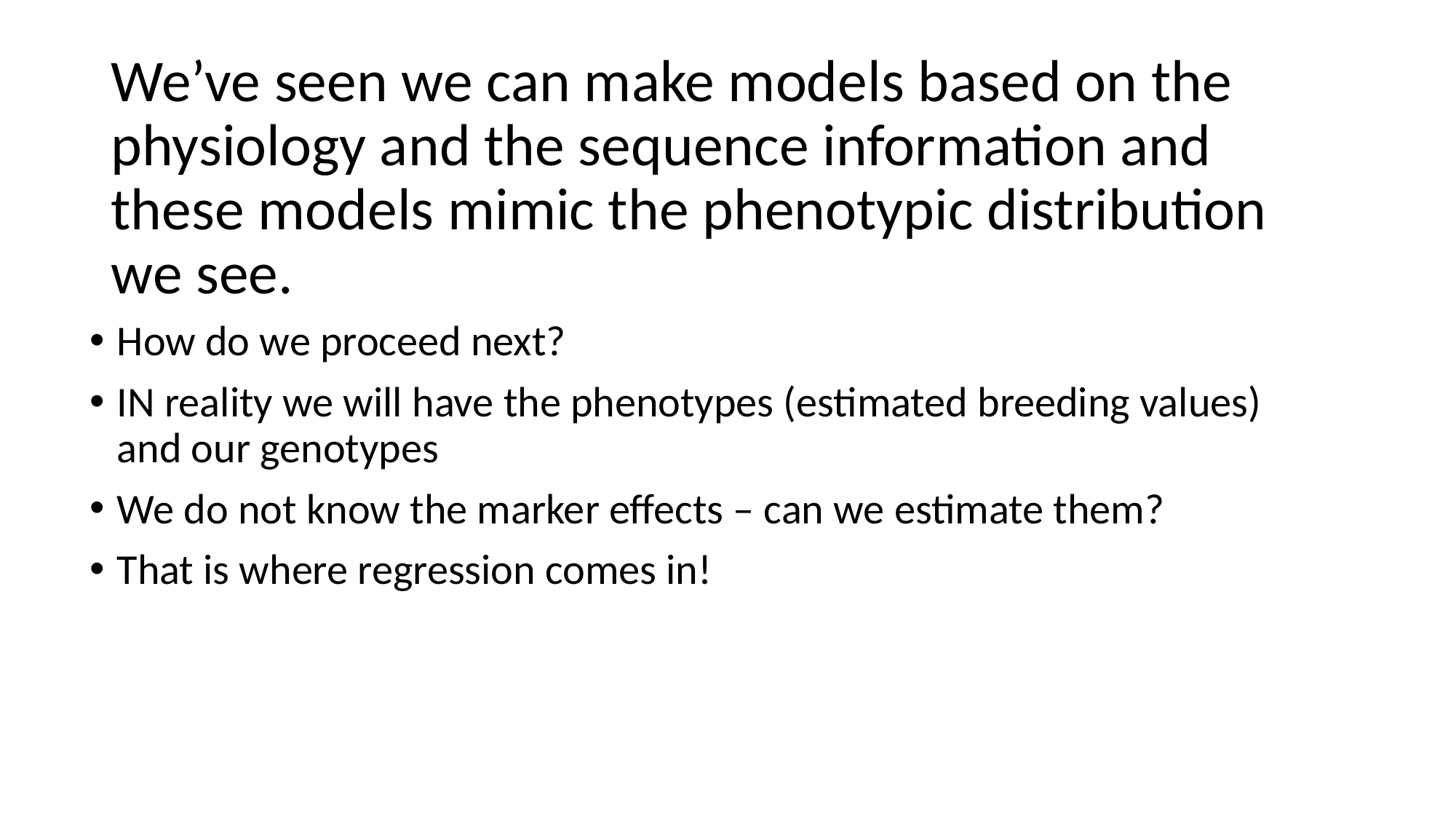

# We’ve seen we can make models based on the physiology and the sequence information and these models mimic the phenotypic distribution we see.
How do we proceed next?
IN reality we will have the phenotypes (estimated breeding values) and our genotypes
We do not know the marker effects – can we estimate them?
That is where regression comes in!